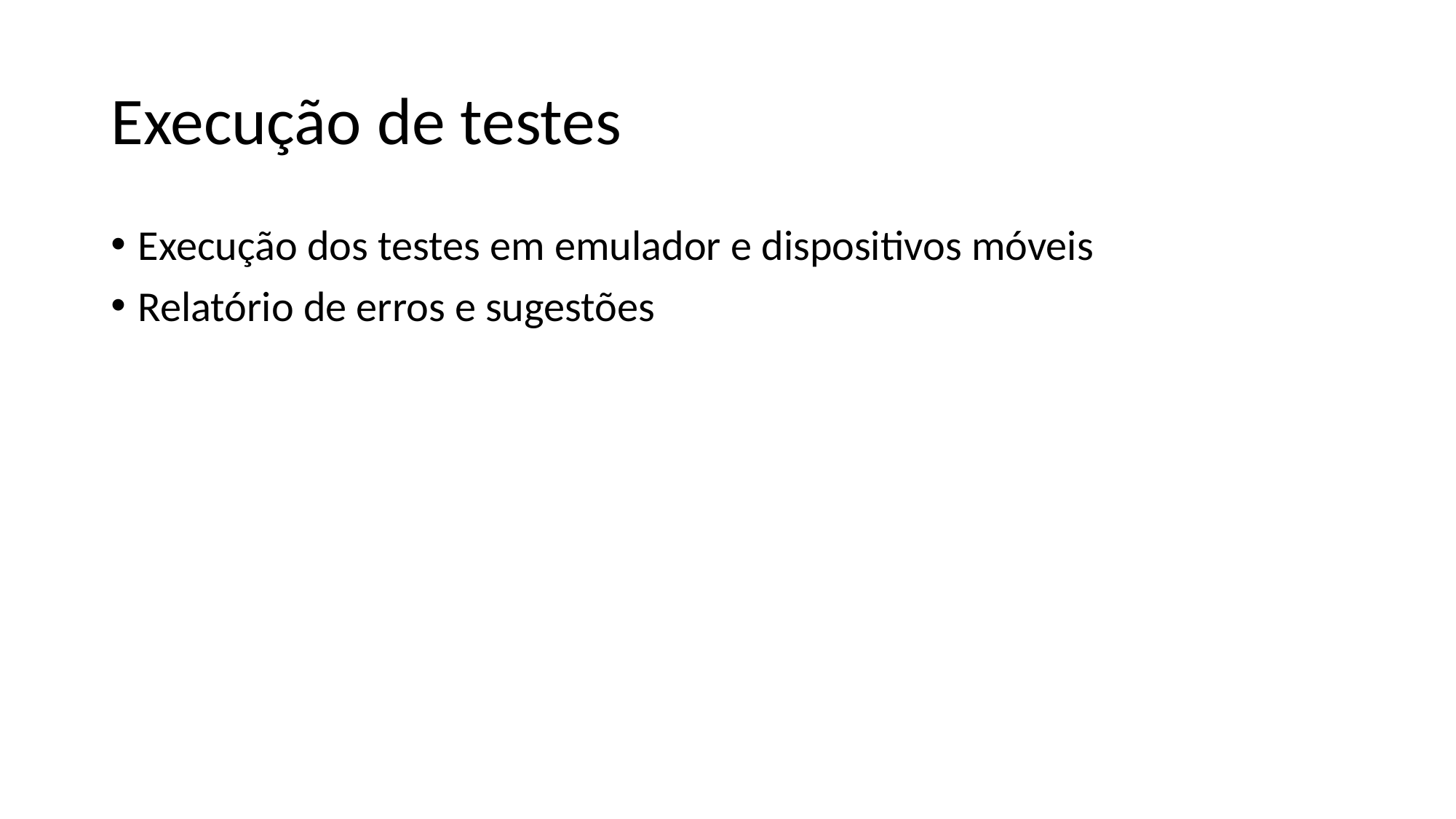

# Execução de testes
Execução dos testes em emulador e dispositivos móveis
Relatório de erros e sugestões